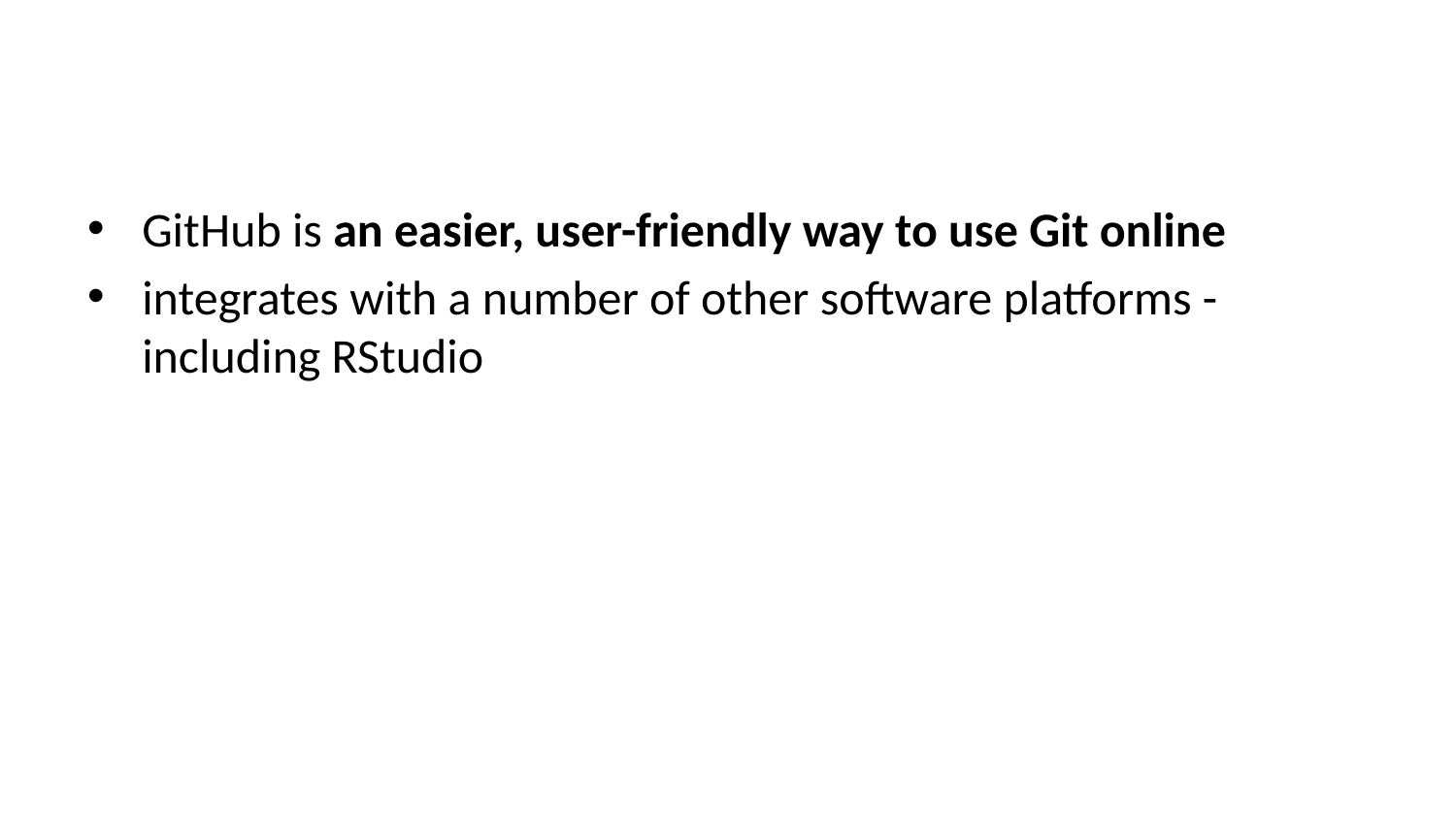

GitHub is an easier, user-friendly way to use Git online
integrates with a number of other software platforms - including RStudio